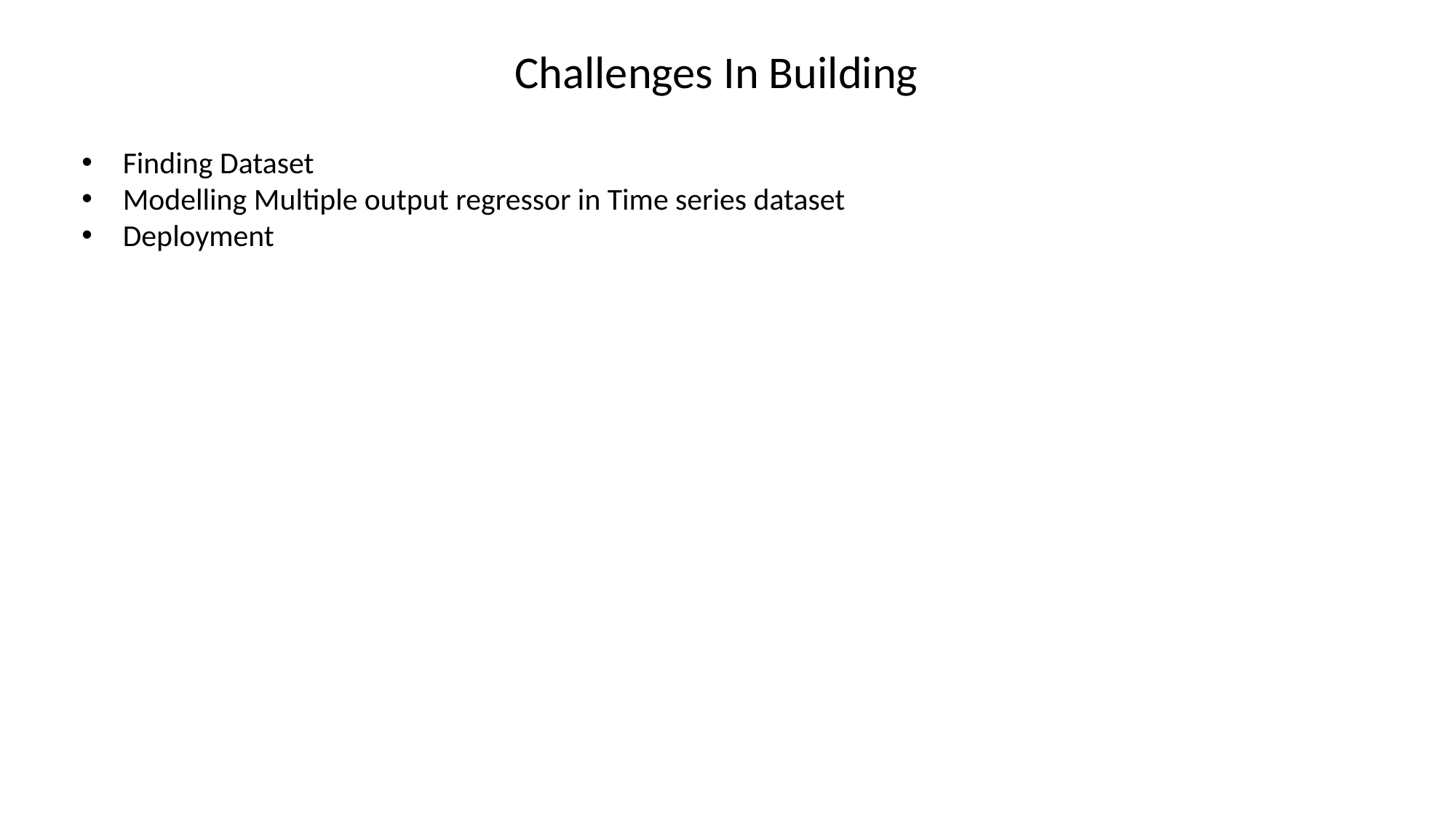

Challenges In Building
Finding Dataset
Modelling Multiple output regressor in Time series dataset
Deployment